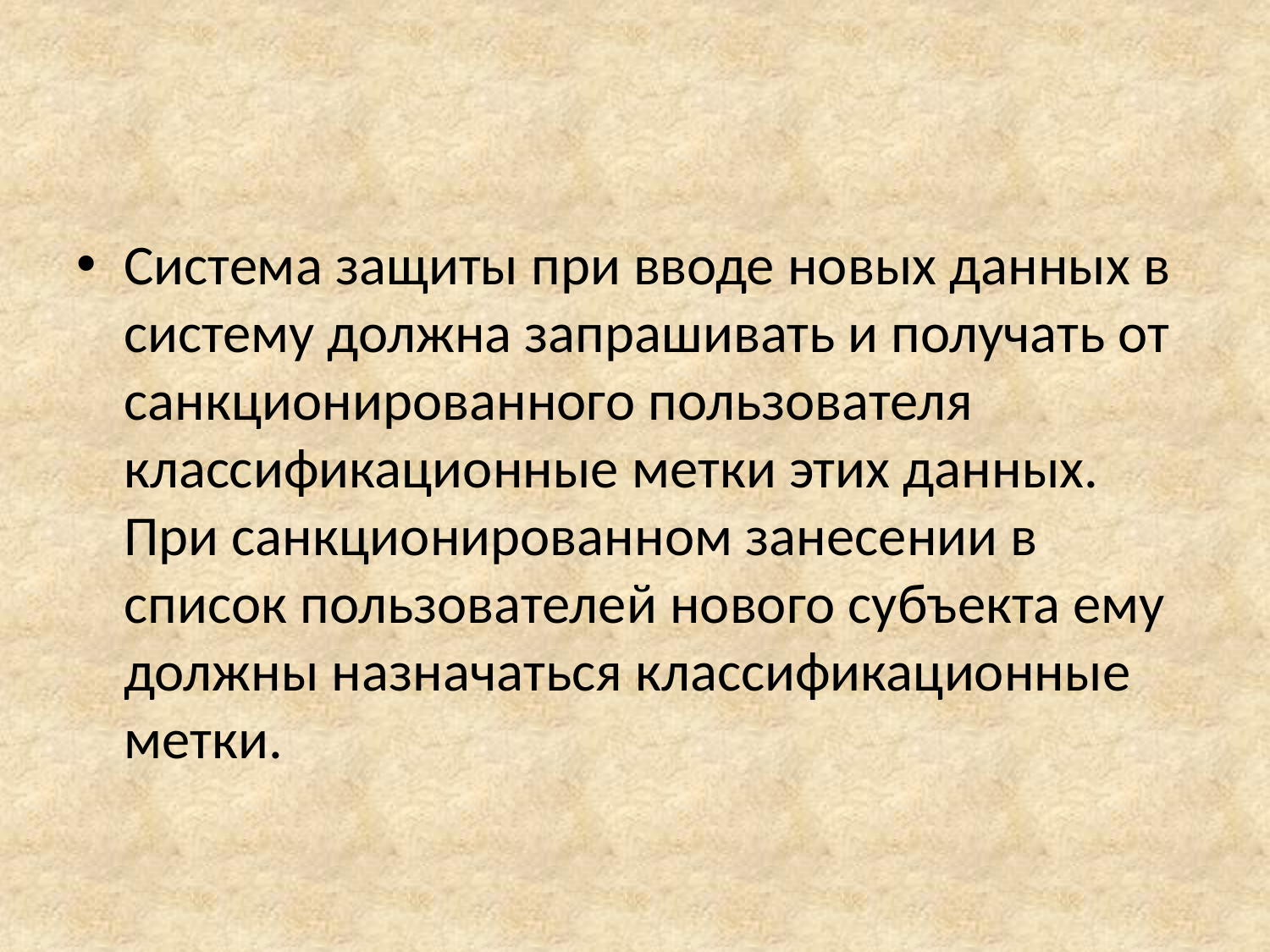

Система защиты при вводе новых данных в систему должна запрашивать и получать от санкционированного пользователя классификационные метки этих данных. При санкционированном занесении в список пользователей нового субъекта ему должны назначаться классификационные метки.